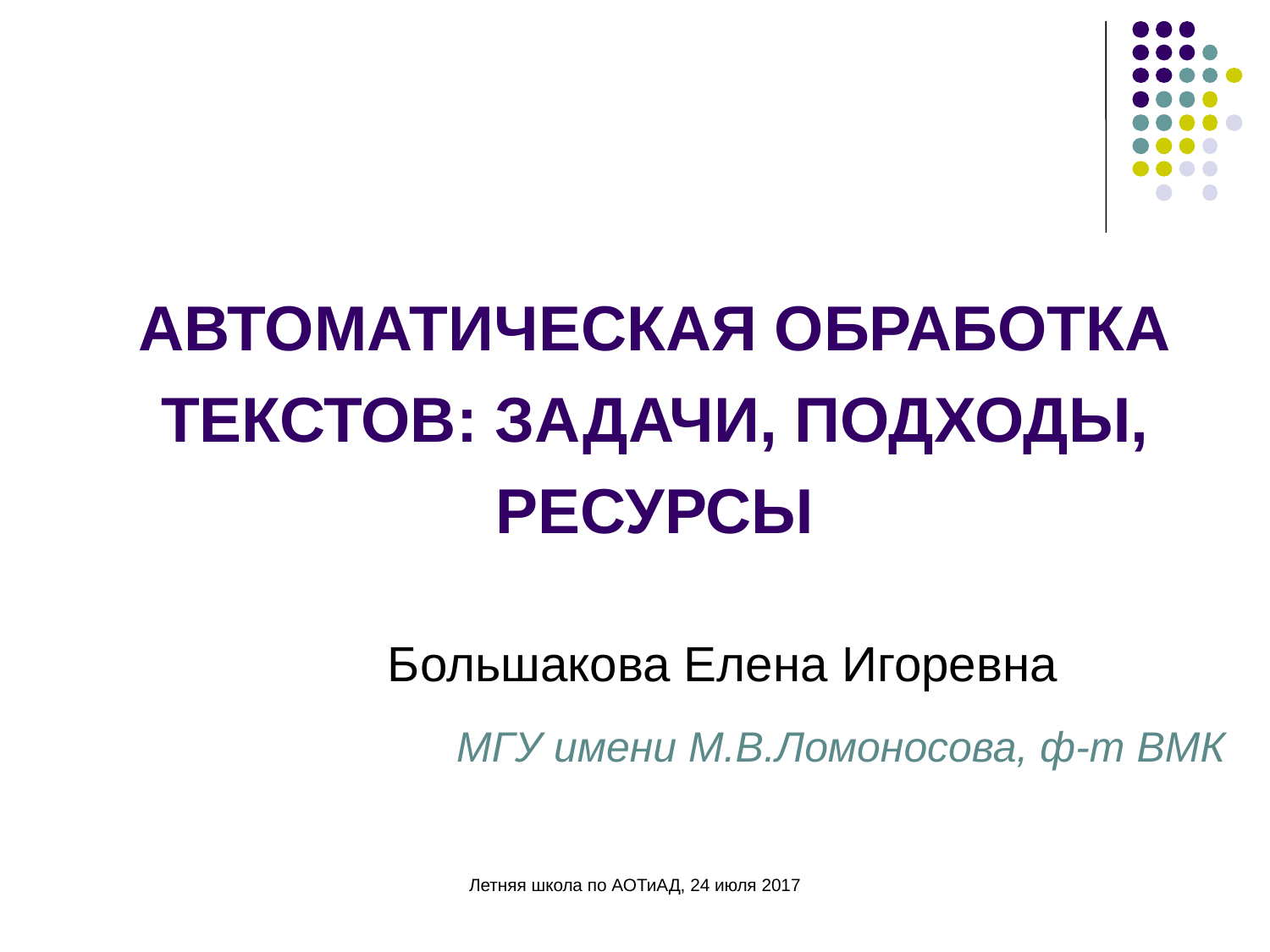

АВТОМАТИЧЕСКАЯ ОБРАБОТКА ТЕКСТОВ: ЗАДАЧИ, ПОДХОДЫ, РЕСУРСЫ
Большакова Елена Игоревна
     МГУ имени М.В.Ломоносова, ф-т ВМК

Летняя школа по АОТиАД, 24 июля 2017